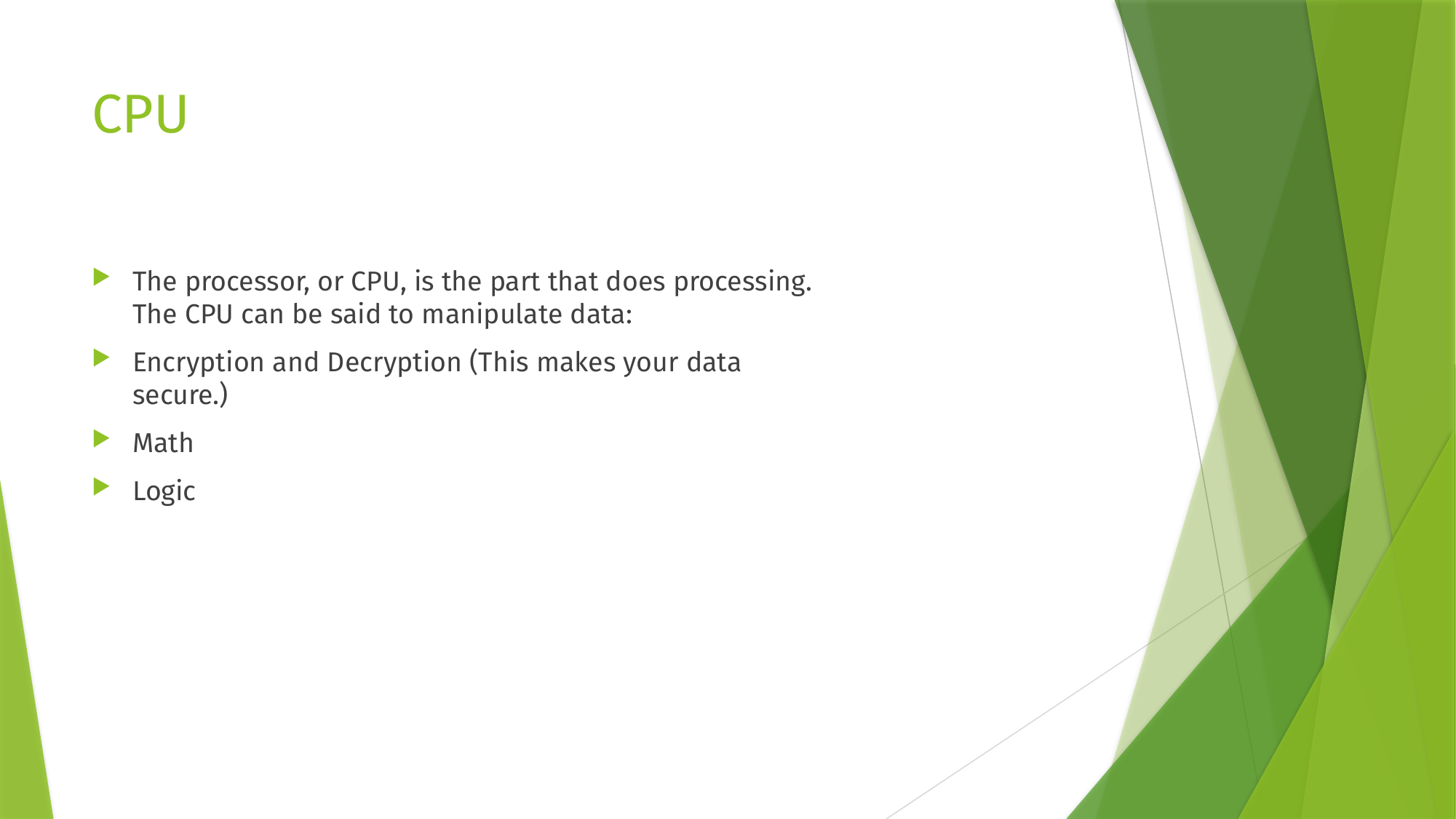

# CPU
The processor, or CPU, is the part that does processing. The CPU can be said to manipulate data:
Encryption and Decryption (This makes your data secure.)
Math
Logic